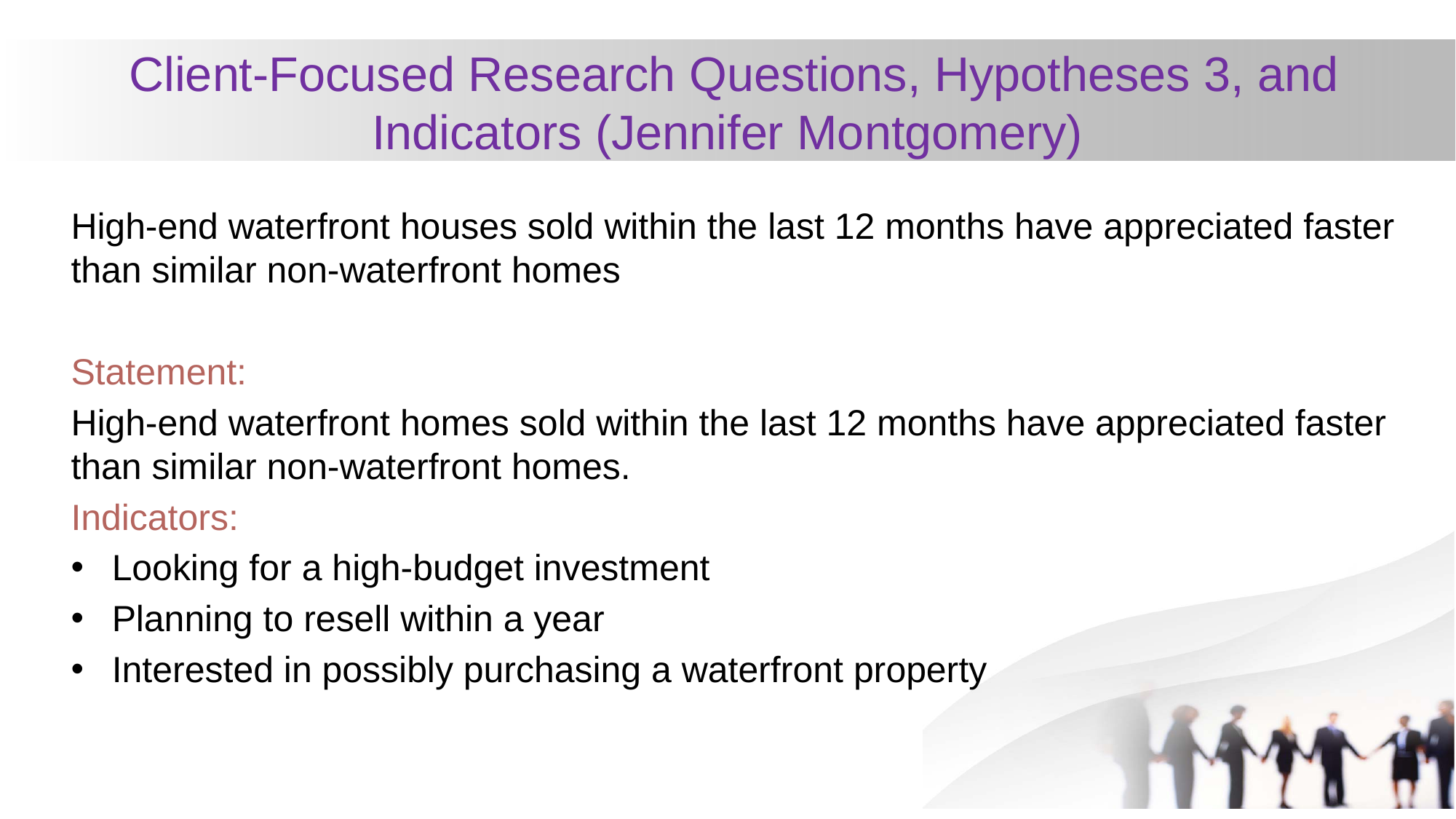

# Client-Focused Research Questions, Hypotheses 3, and Indicators (Jennifer Montgomery)
High-end waterfront houses sold within the last 12 months have appreciated faster than similar non-waterfront homes

Statement:
High-end waterfront homes sold within the last 12 months have appreciated faster than similar non-waterfront homes.
Indicators:
Looking for a high-budget investment
Planning to resell within a year
Interested in possibly purchasing a waterfront property